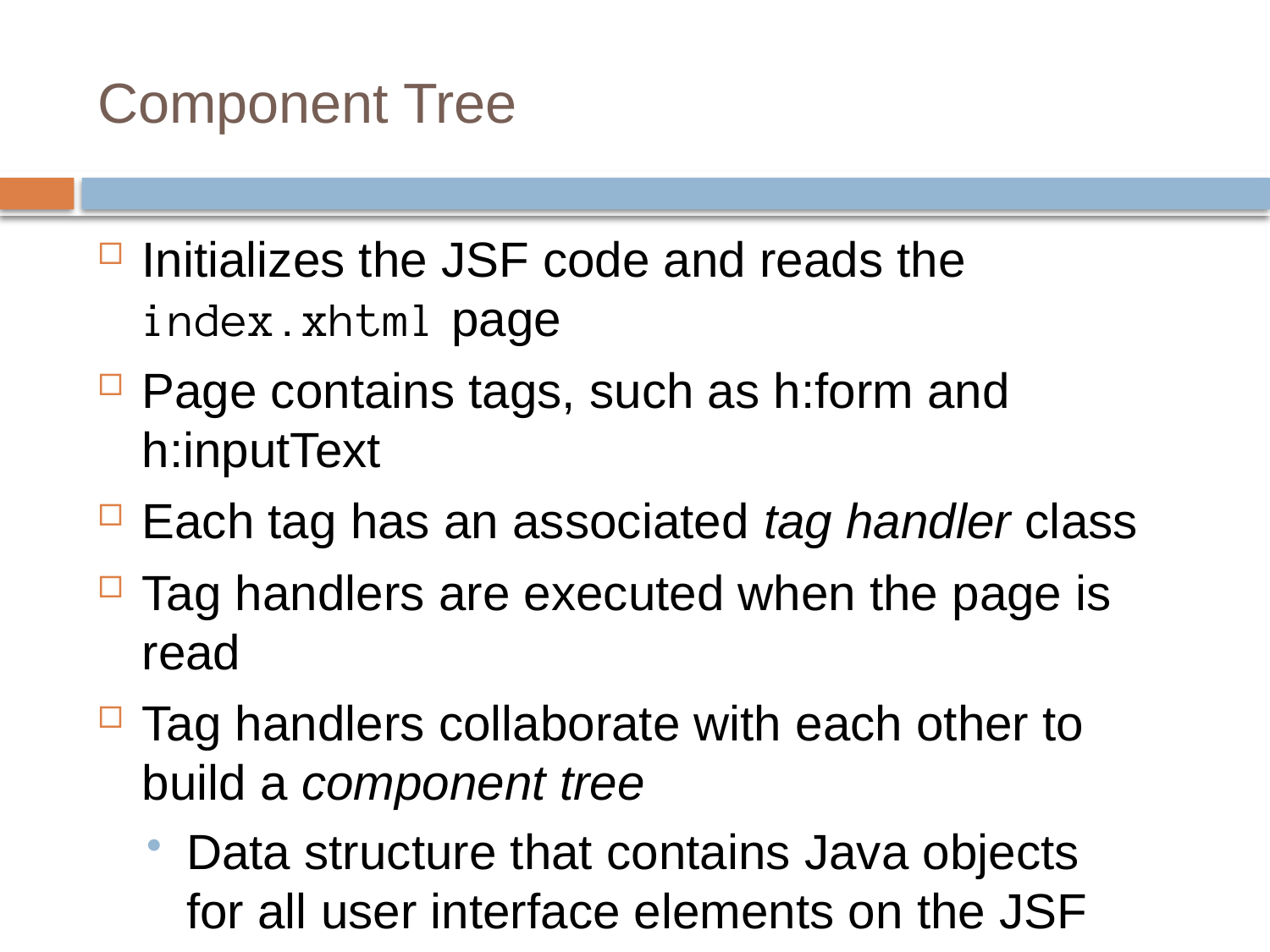

# Component Tree
Initializes the JSF code and reads the index.xhtml page
Page contains tags, such as h:form and h:inputText
Each tag has an associated tag handler class
Tag handlers are executed when the page is read
Tag handlers collaborate with each other to build a component tree
Data structure that contains Java objects for all user interface elements on the JSF page